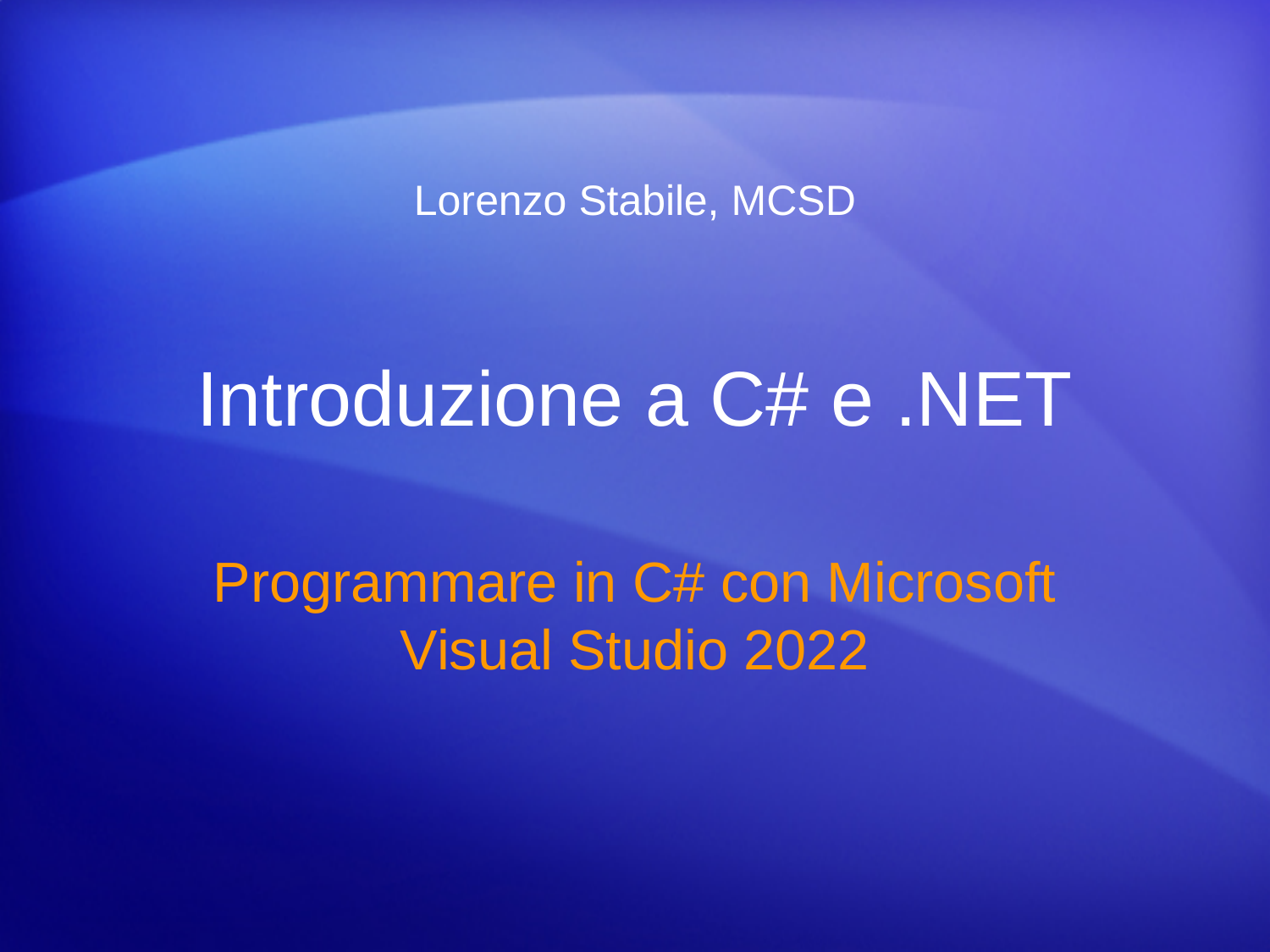

Lorenzo Stabile, MCSD

# Introduzione a C# e .NET
Programmare in C# con Microsoft Visual Studio 2022